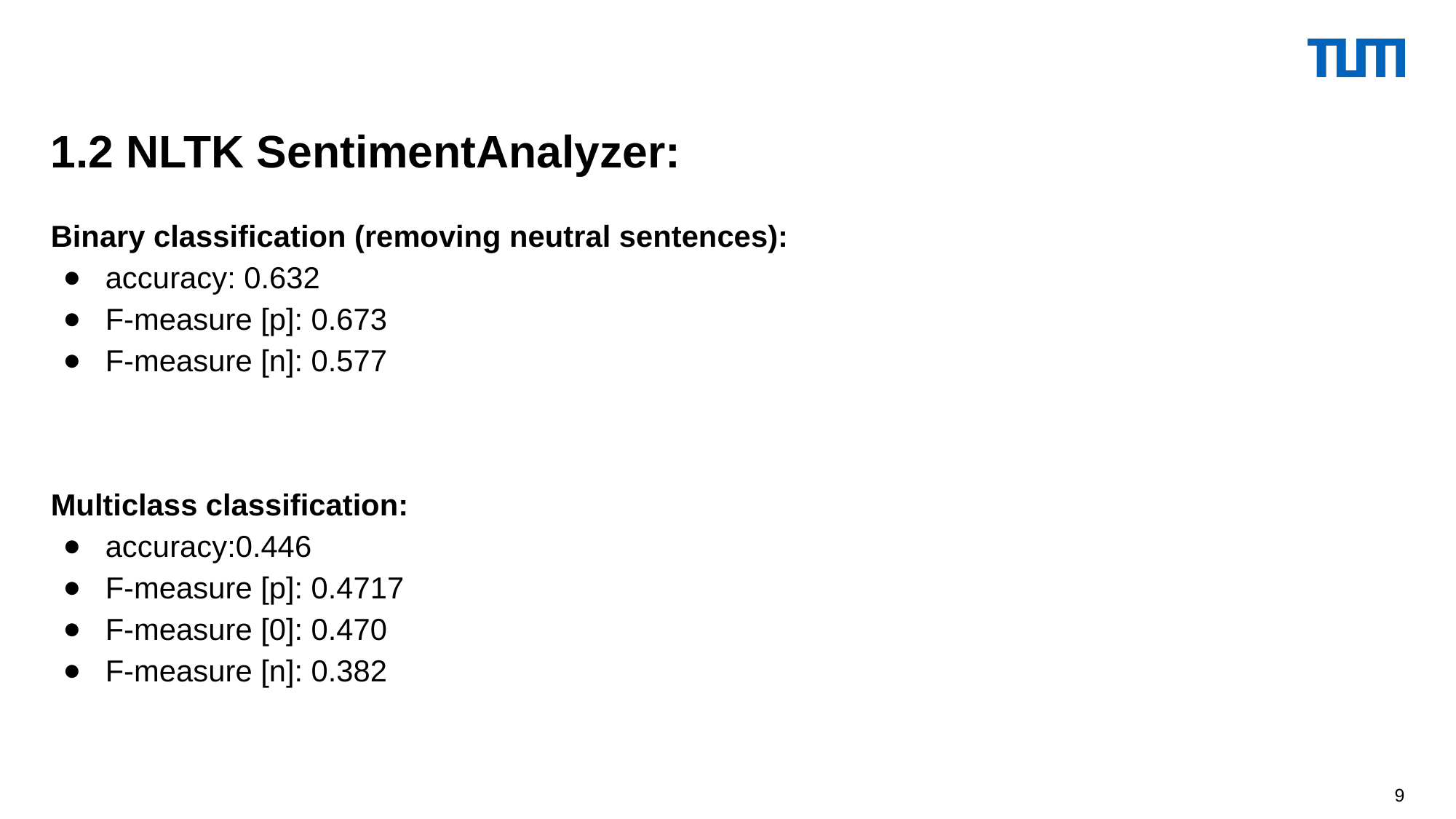

1.2 NLTK SentimentAnalyzer:

Binary classification (removing neutral sentences):
accuracy: 0.632
F-measure [p]: 0.673
F-measure [n]: 0.577

Multiclass classification:
accuracy:0.446
F-measure [p]: 0.4717
F-measure [0]: 0.470
F-measure [n]: 0.382

9